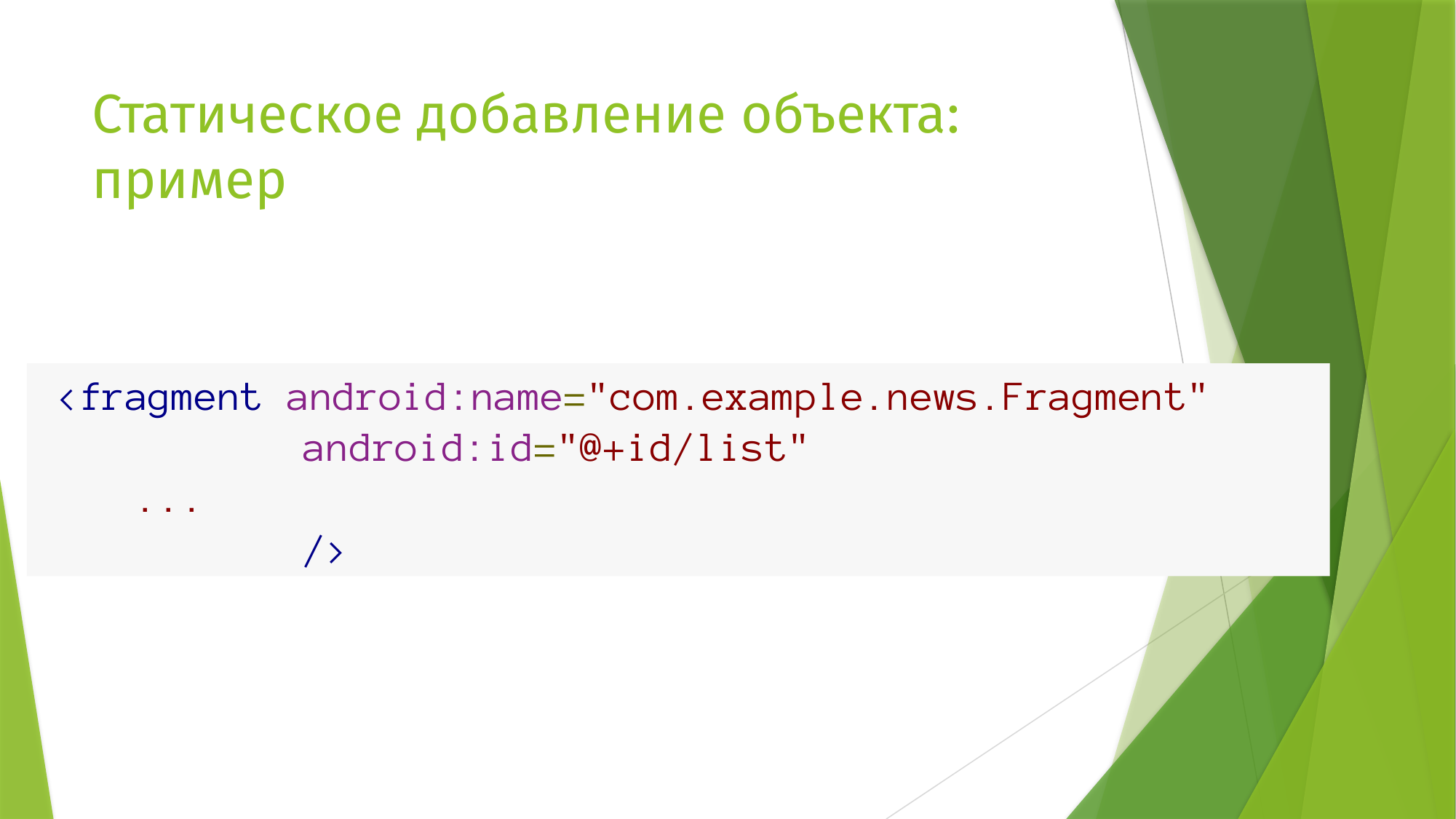

# Статическое добавление объекта: пример
    <fragment android:name="com.example.news.Fragment"
            android:id="@+id/list"
	...
            />